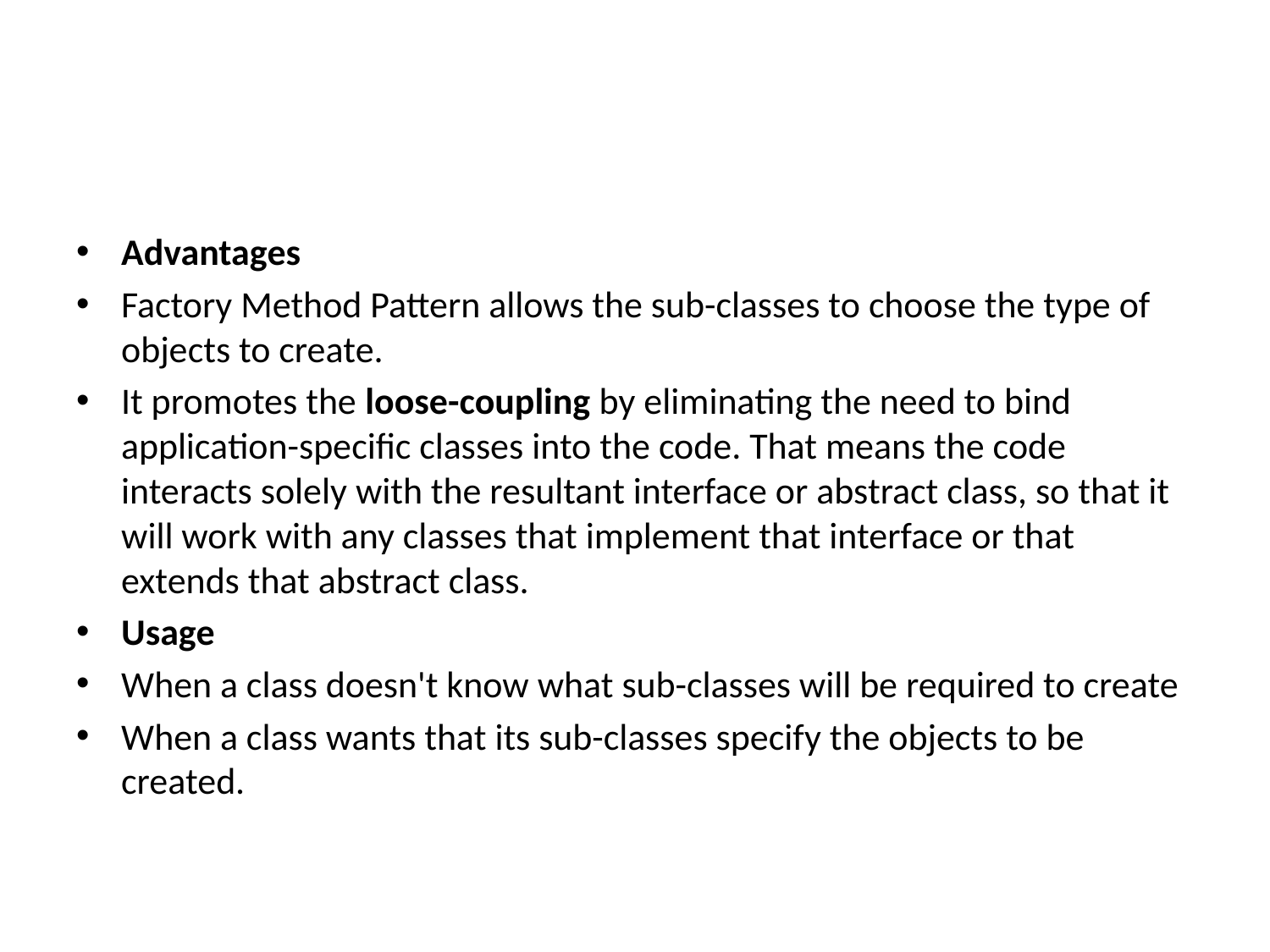

#
Advantages
Factory Method Pattern allows the sub-classes to choose the type of objects to create.
It promotes the loose-coupling by eliminating the need to bind application-specific classes into the code. That means the code interacts solely with the resultant interface or abstract class, so that it will work with any classes that implement that interface or that extends that abstract class.
Usage
When a class doesn't know what sub-classes will be required to create
When a class wants that its sub-classes specify the objects to be created.